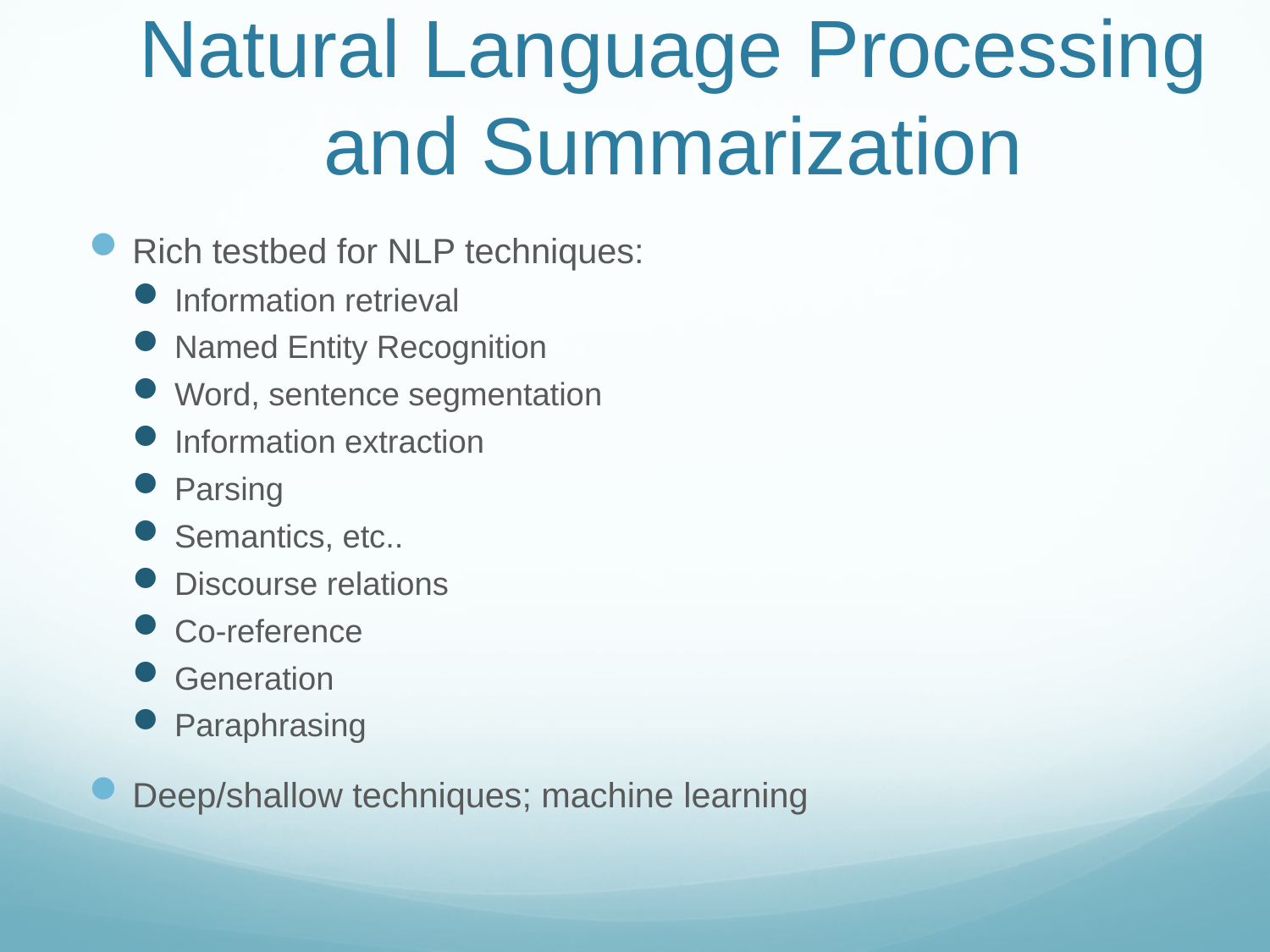

# Natural Language Processing and Summarization
Rich testbed for NLP techniques:
Information retrieval
Named Entity Recognition
Word, sentence segmentation
Information extraction
Parsing
Semantics, etc..
Discourse relations
Co-reference
Generation
Paraphrasing
Deep/shallow techniques; machine learning